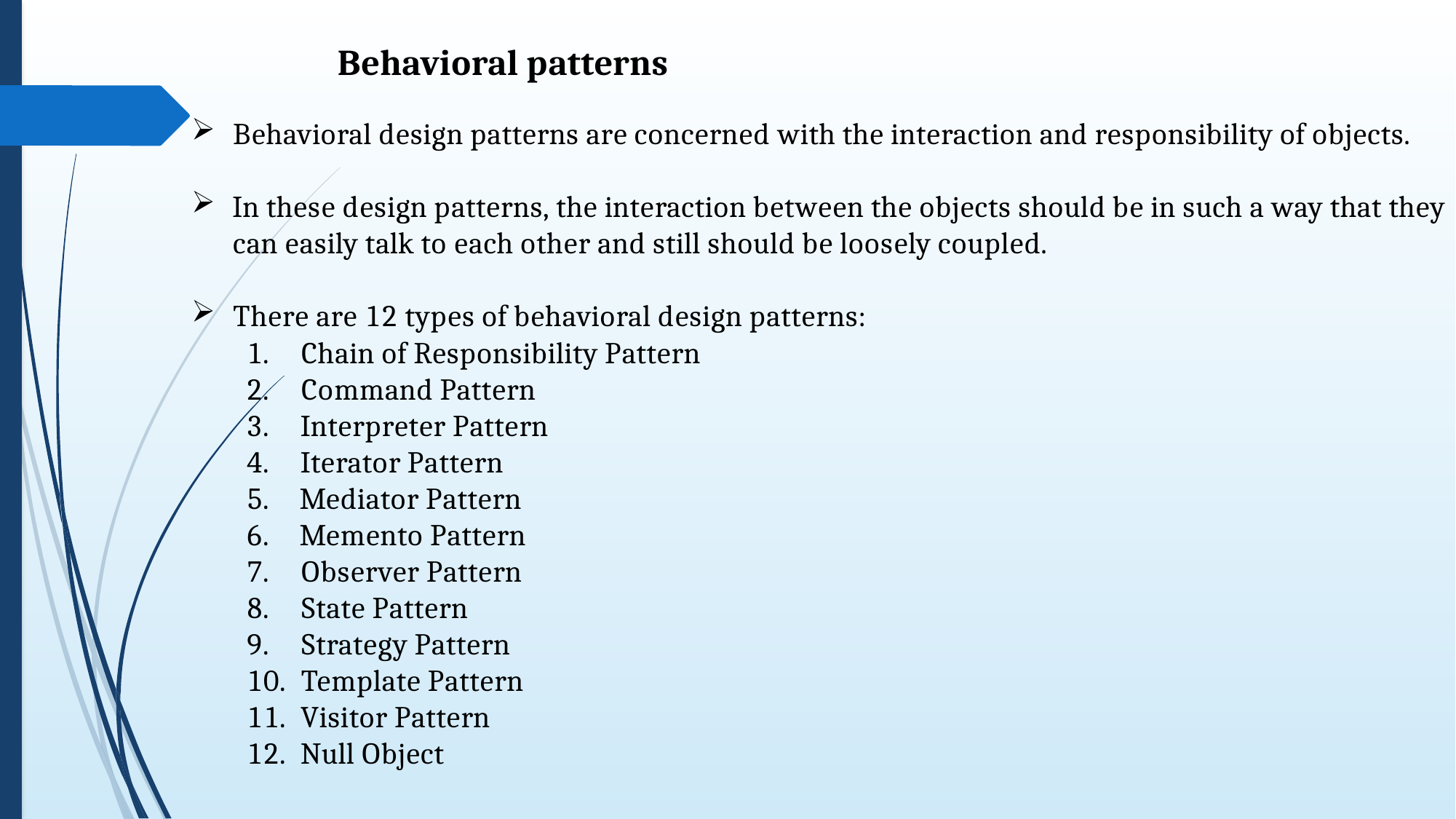

Behavioral patterns
Behavioral design patterns are concerned with the interaction and responsibility of objects.

In these design patterns, the interaction between the objects should be in such a way that they can easily talk to each other and still should be loosely coupled.

There are 12 types of behavioral design patterns:
Chain of Responsibility Pattern
Command Pattern
Interpreter Pattern
Iterator Pattern
Mediator Pattern
Memento Pattern
Observer Pattern
State Pattern
Strategy Pattern
Template Pattern
Visitor Pattern
Null Object